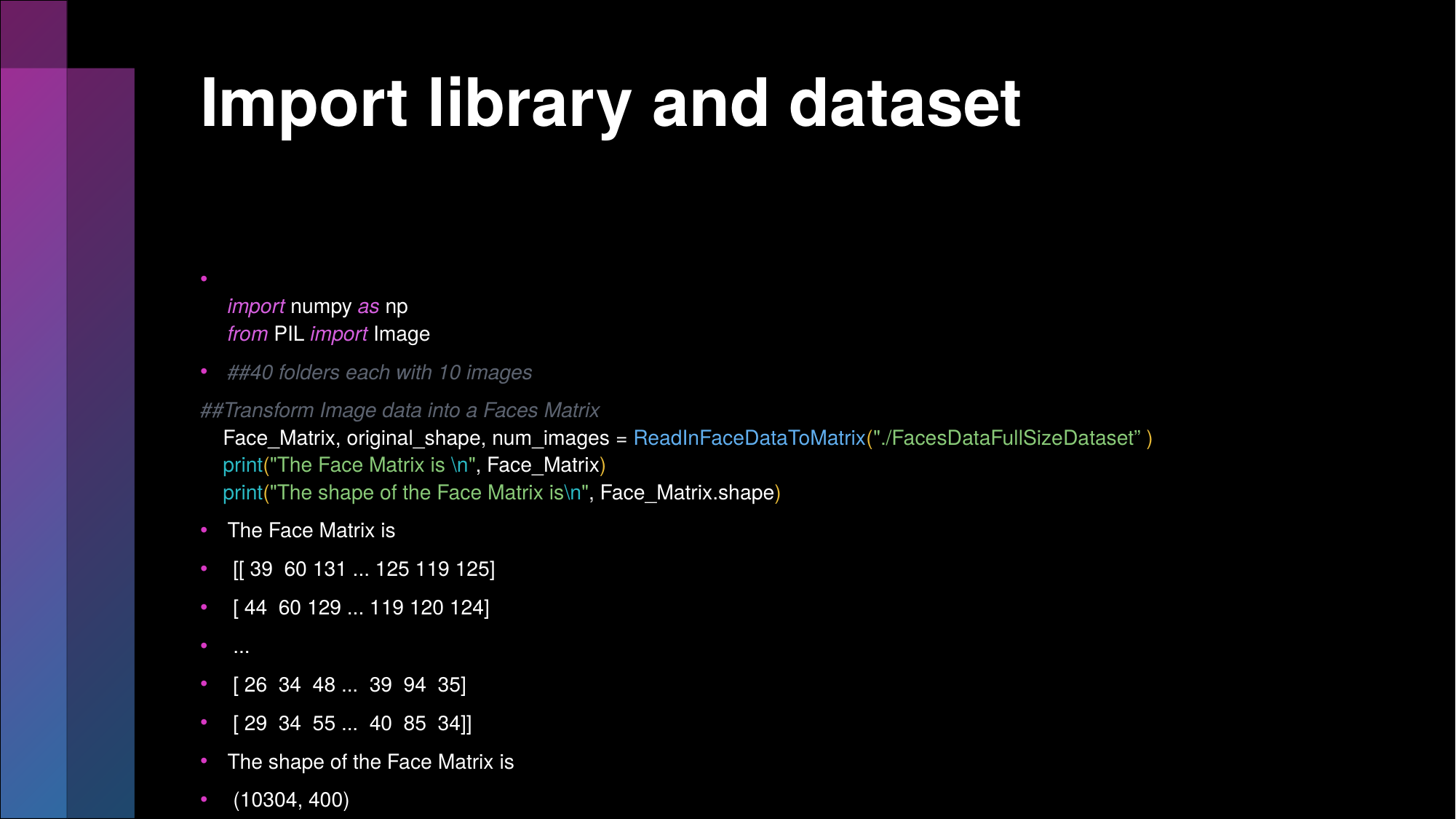

# Import library and dataset
import numpy as np
from PIL import Image
##40 folders each with 10 images
##Transform Image data into a Faces Matrix
    Face_Matrix, original_shape, num_images = ReadInFaceDataToMatrix("./FacesDataFullSizeDataset” )
    print("The Face Matrix is \n", Face_Matrix)
    print("The shape of the Face Matrix is\n", Face_Matrix.shape)
The Face Matrix is
 [[ 39  60 131 ... 125 119 125]
 [ 44  60 129 ... 119 120 124]
 ...
 [ 26  34  48 ...  39  94  35]
 [ 29  34  55 ...  40  85  34]]
The shape of the Face Matrix is
 (10304, 400)